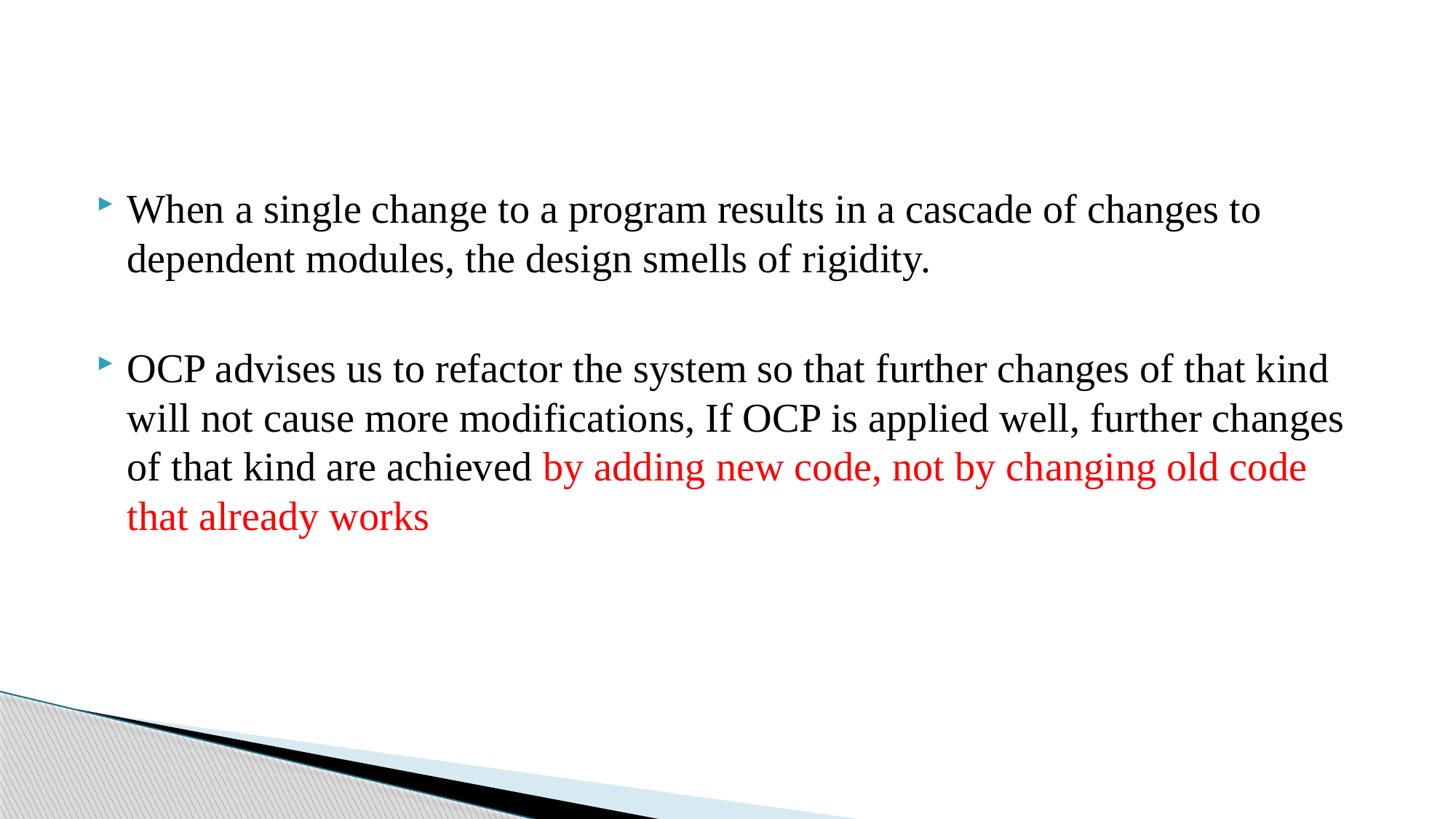

#
When a single change to a program results in a cascade of changes to dependent modules, the design smells of rigidity.

OCP advises us to refactor the system so that further changes of that kind will not cause more modifications, If OCP is applied well, further changes of that kind are achieved by adding new code, not by changing old code that already works